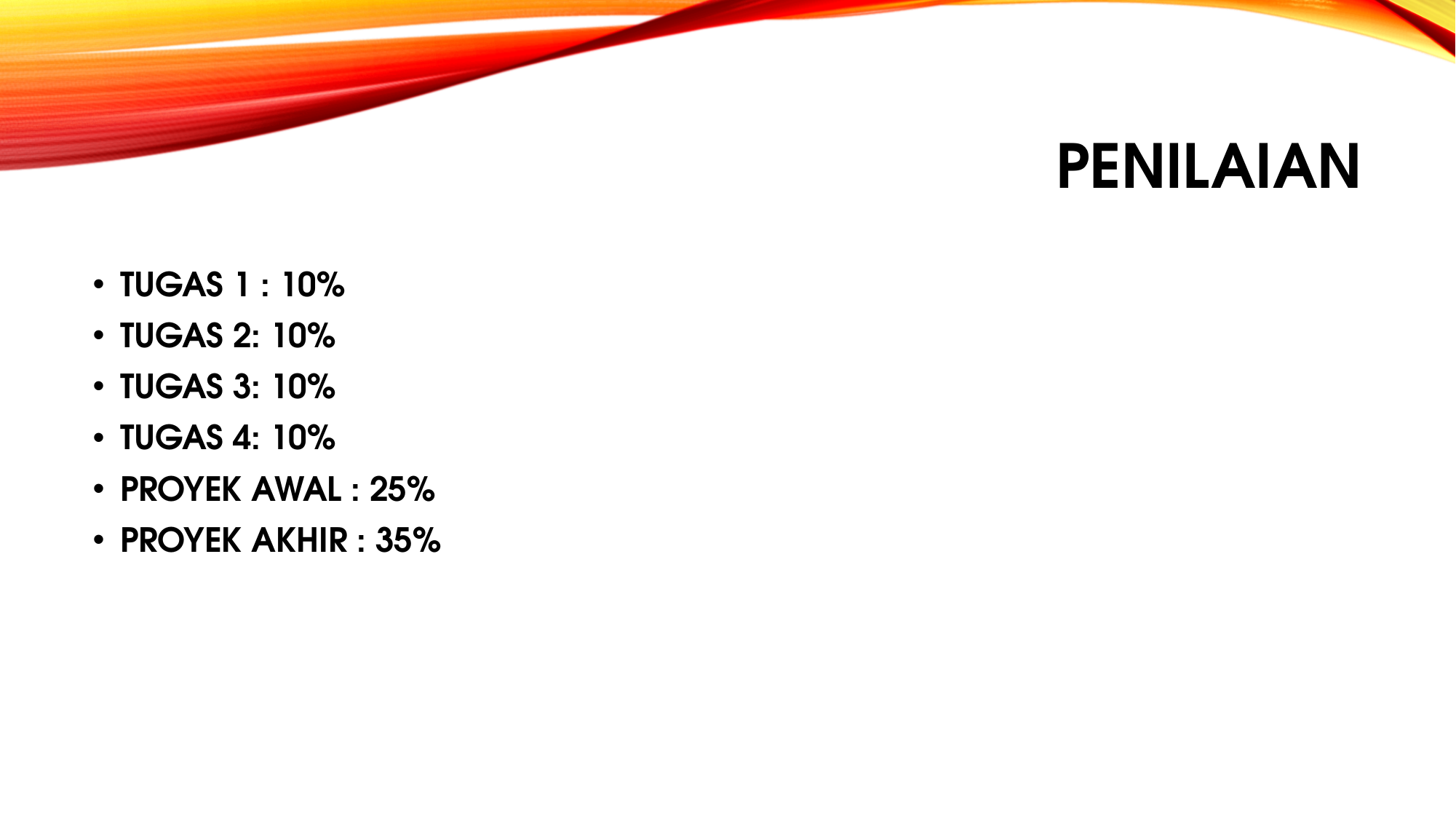

# PENILAIAN
TUGAS 1 : 10%
TUGAS 2: 10%
TUGAS 3: 10%
TUGAS 4: 10%
PROYEK AWAL : 25%
PROYEK AKHIR : 35%